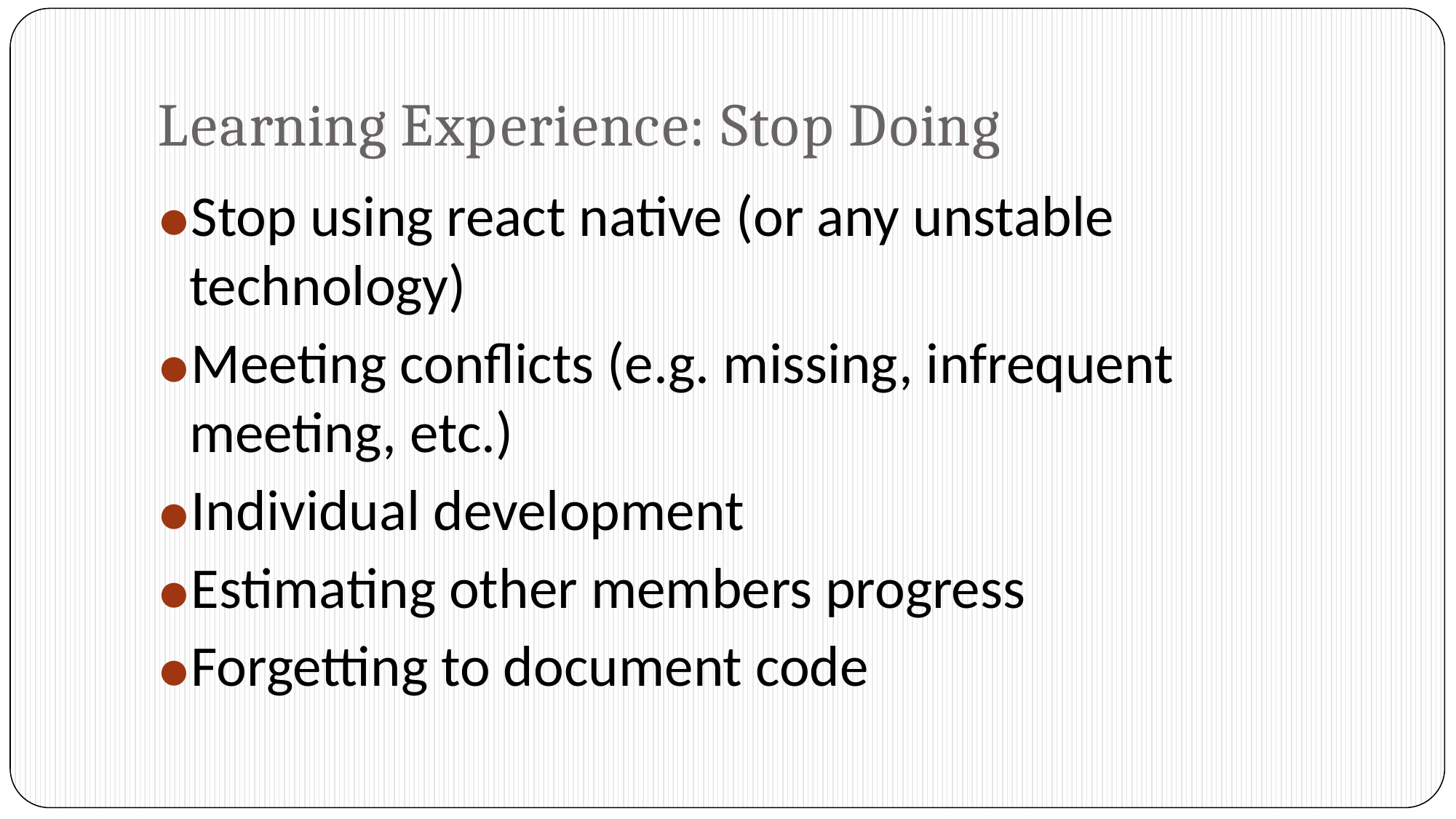

# Learning Experience: Stop Doing
Stop using react native (or any unstable technology)
Meeting conflicts (e.g. missing, infrequent meeting, etc.)
Individual development
Estimating other members progress
Forgetting to document code